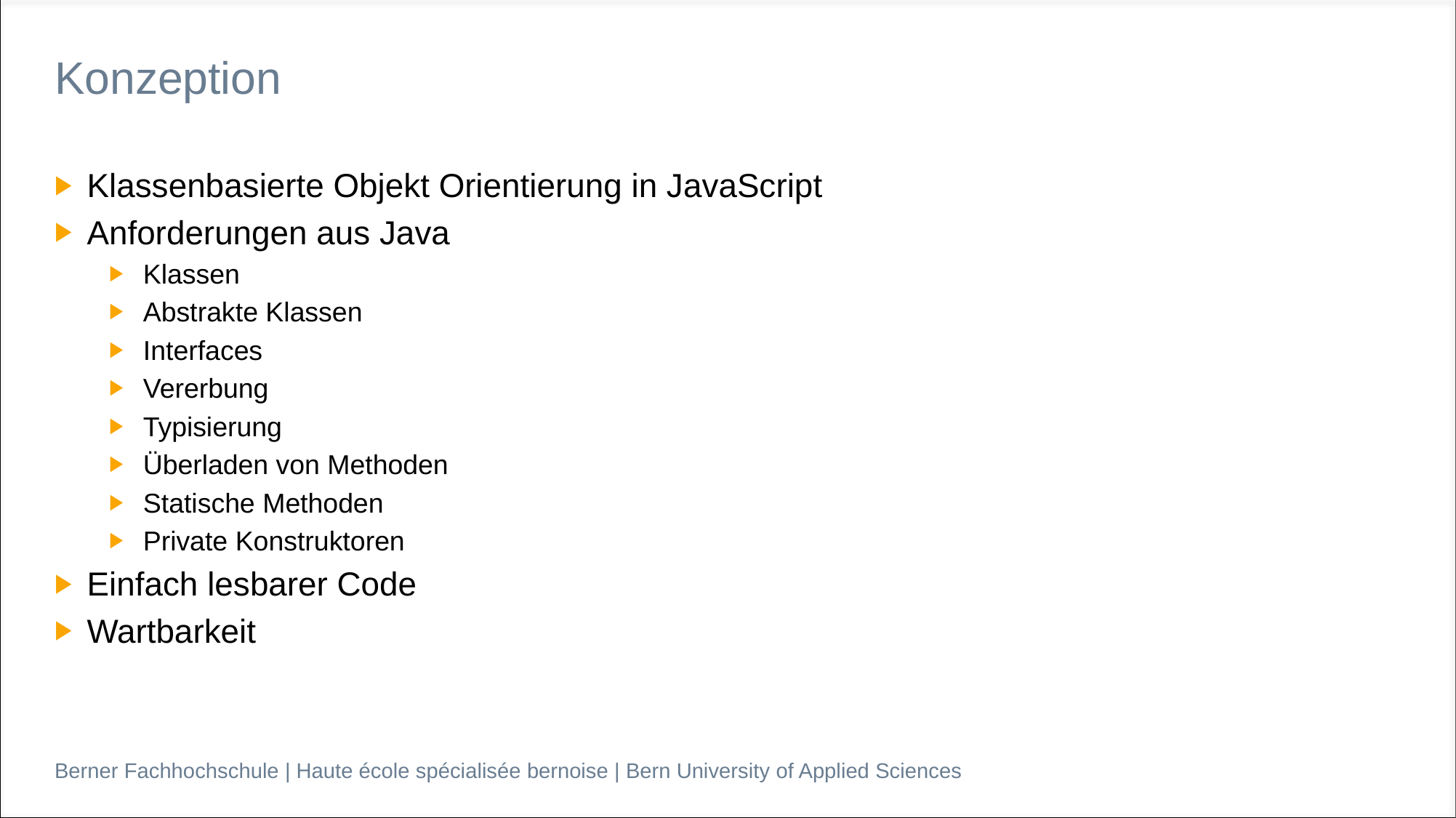

# Konzeption
Klassenbasierte Objekt Orientierung in JavaScript
Anforderungen aus Java
Klassen
Abstrakte Klassen
Interfaces
Vererbung
Typisierung
Überladen von Methoden
Statische Methoden
Private Konstruktoren
Einfach lesbarer Code
Wartbarkeit